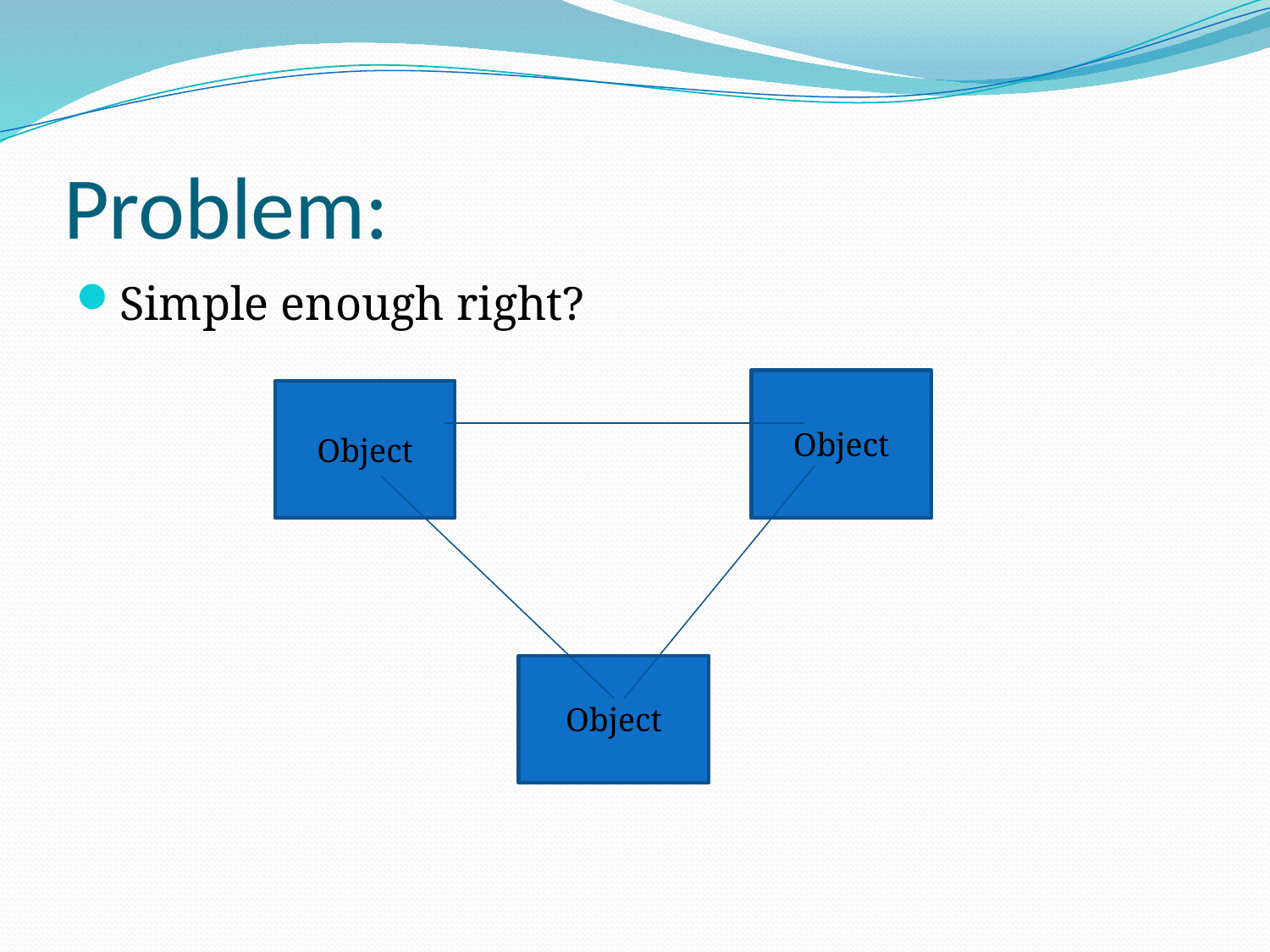

# Problem:
Simple enough right?
Object
Object
Object